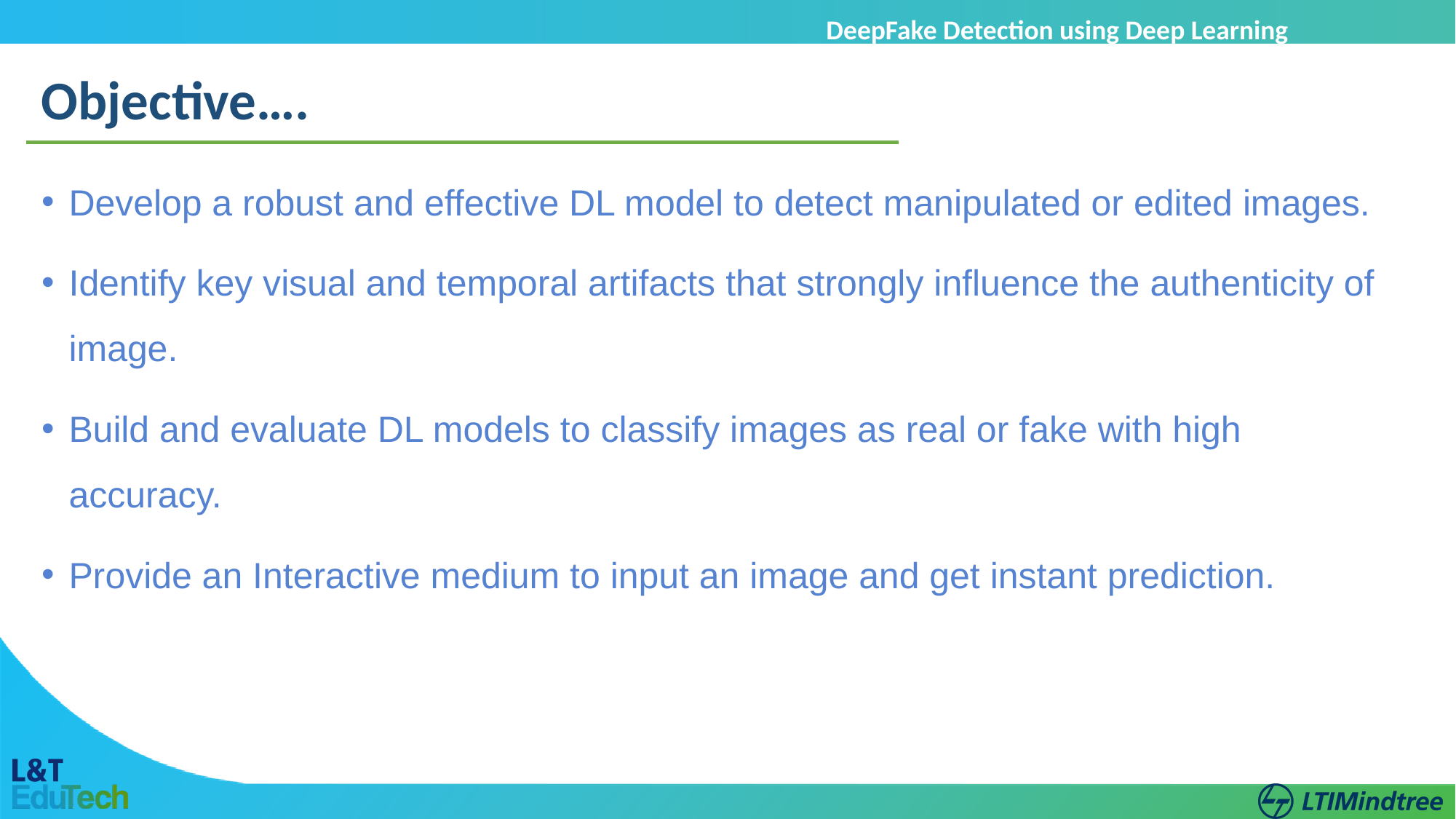

DeepFake Detection using Deep Learning

Objective….
Develop a robust and effective DL model to detect manipulated or edited images.
Identify key visual and temporal artifacts that strongly influence the authenticity of image.
Build and evaluate DL models to classify images as real or fake with high accuracy.
Provide an Interactive medium to input an image and get instant prediction.